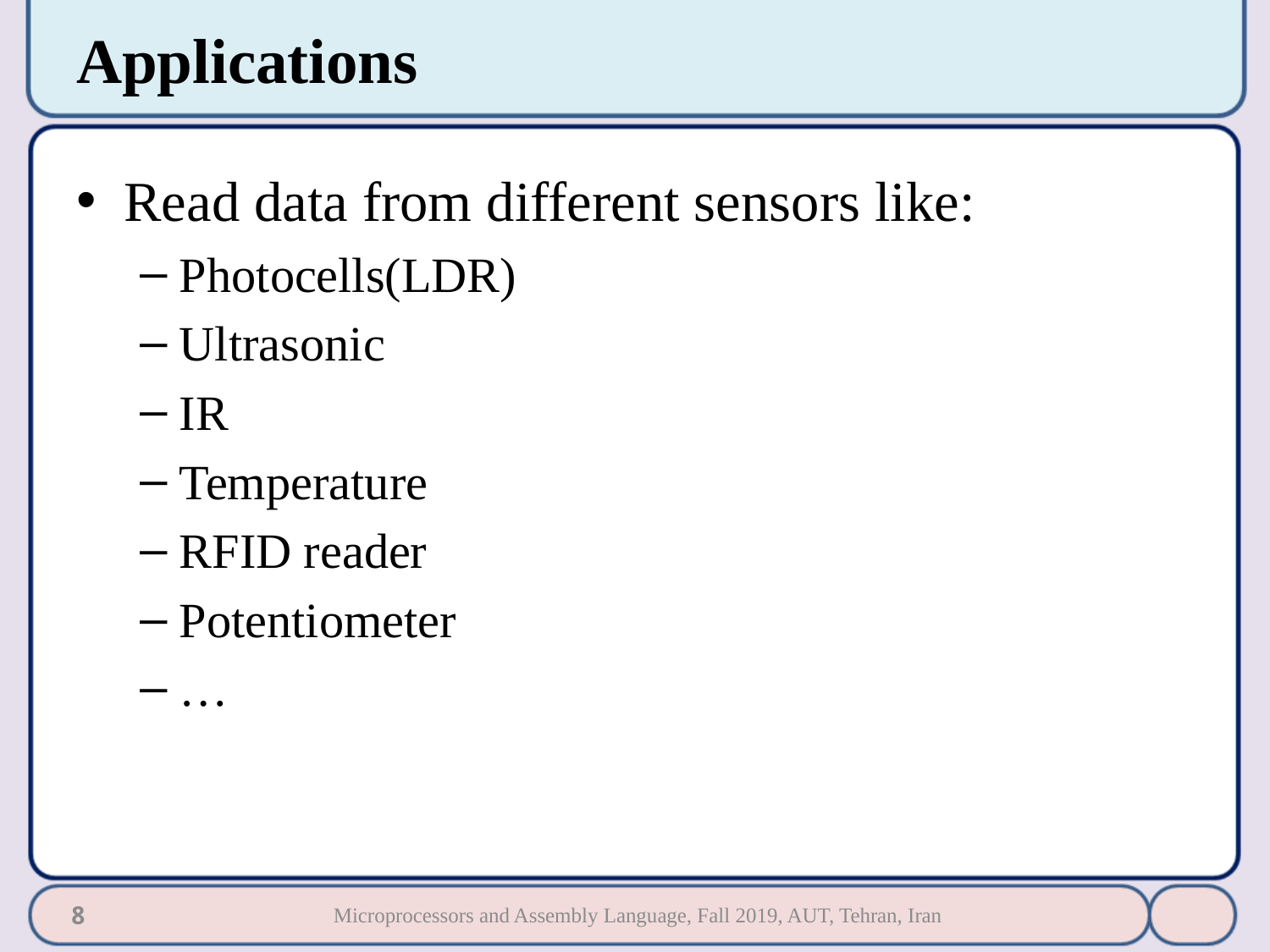

# Applications
Read data from different sensors like:
Photocells(LDR)
Ultrasonic
IR
Temperature
RFID reader
Potentiometer
…

Microprocessors and Assembly Language, Fall 2019, AUT, Tehran, Iran
8